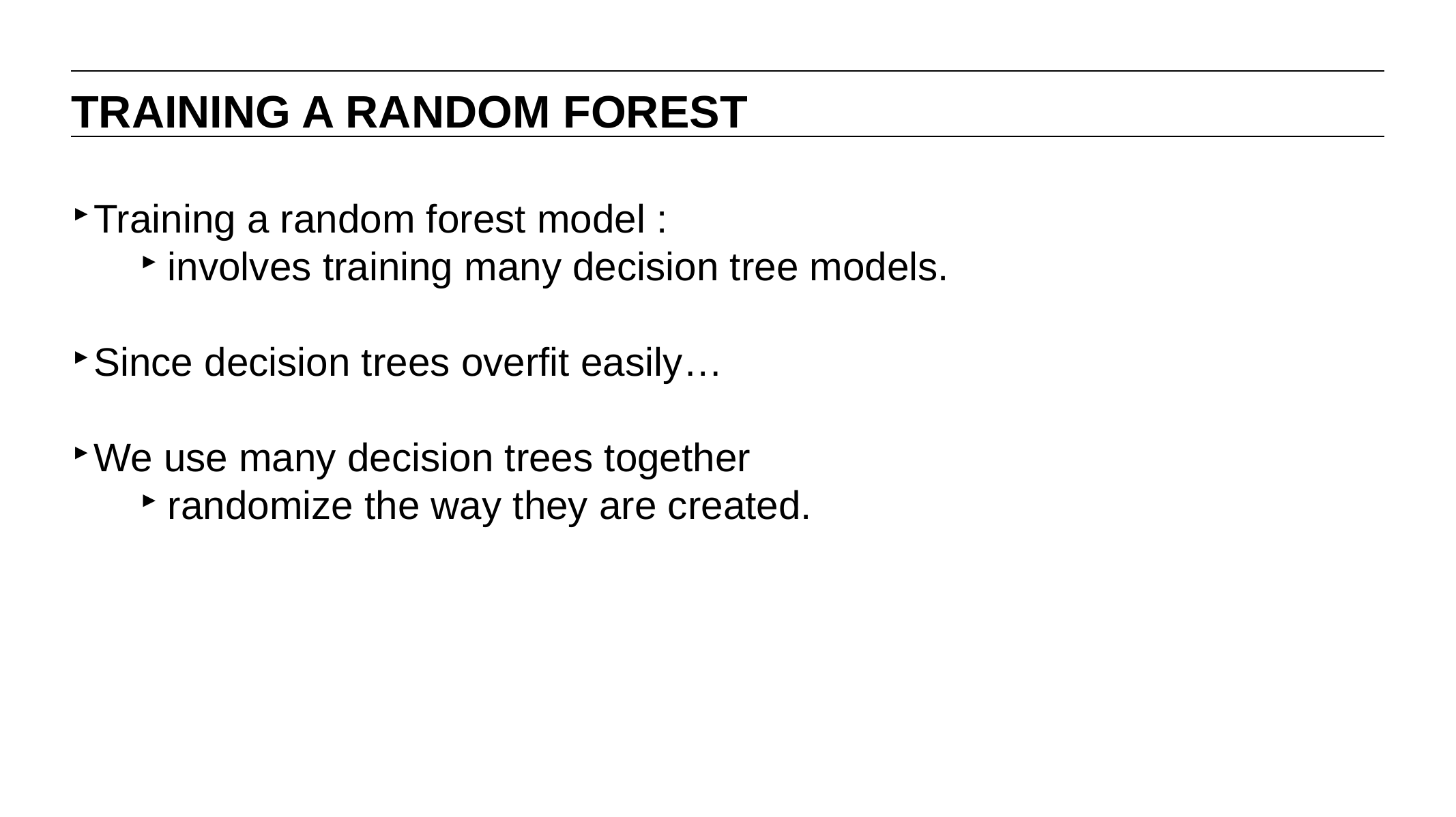

TRAINING A RANDOM FOREST

Training a random forest model :
involves training many decision tree models.

Since decision trees overfit easily…

We use many decision trees together
randomize the way they are created.